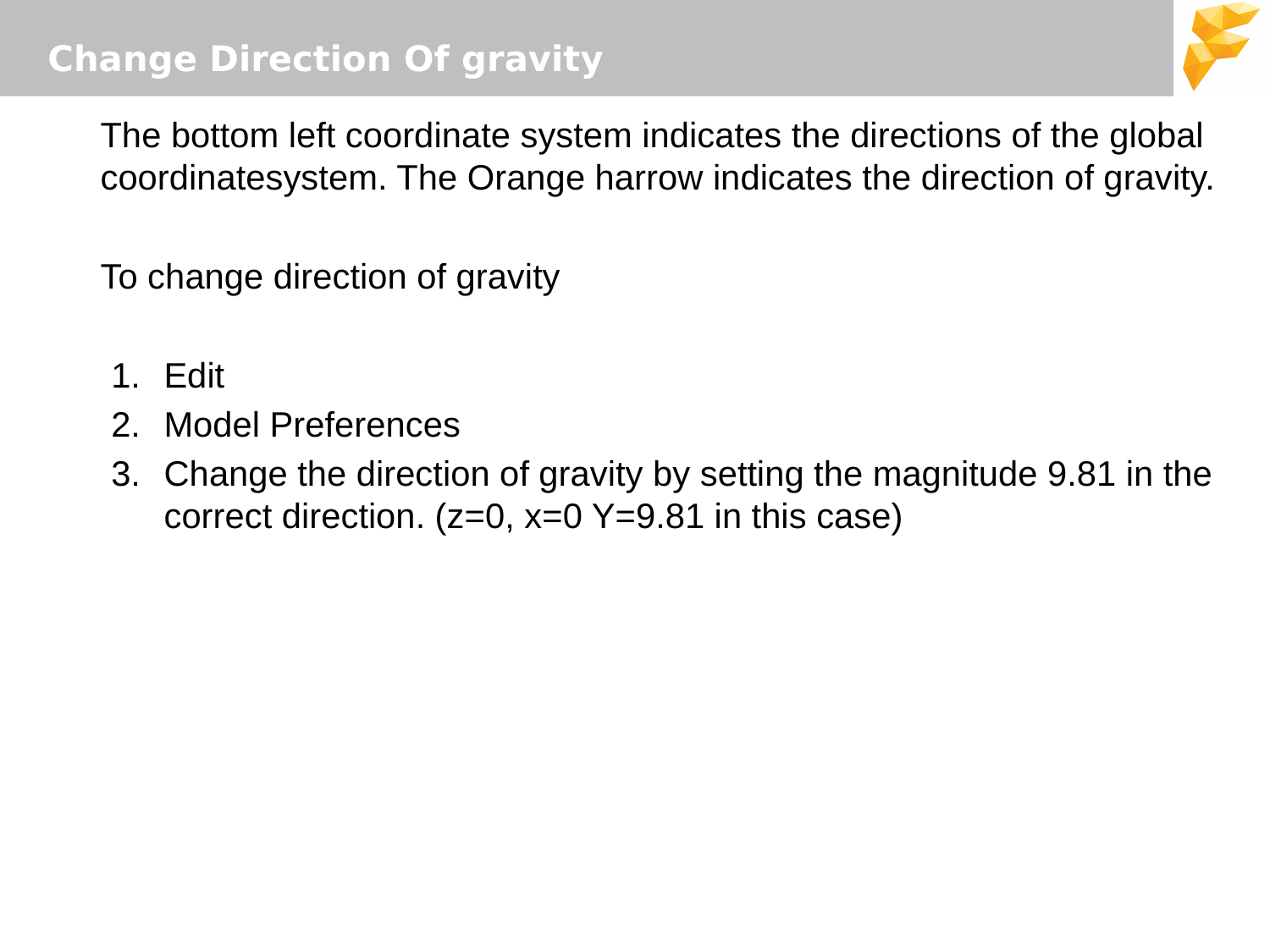

# Change Direction Of gravity
	The bottom left coordinate system indicates the directions of the global coordinatesystem. The Orange harrow indicates the direction of gravity.

	To change direction of gravity

Edit
Model Preferences
Change the direction of gravity by setting the magnitude 9.81 in the correct direction. (z=0, x=0 Y=9.81 in this case)